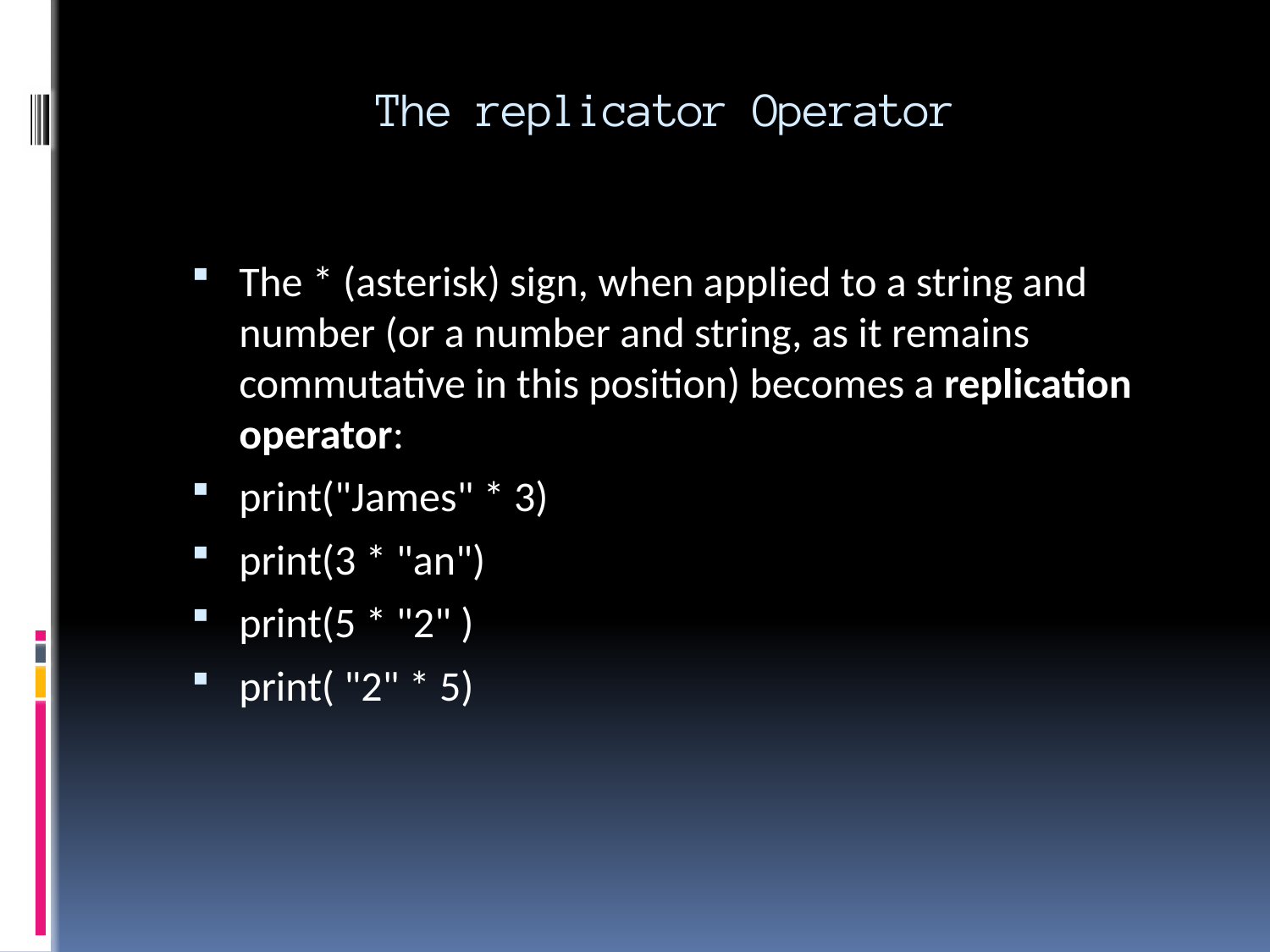

# The replicator Operator
The * (asterisk) sign, when applied to a string and number (or a number and string, as it remains commutative in this position) becomes a replication operator:
print("James" * 3)
print(3 * "an")
print(5 * "2" )
print( "2" * 5)